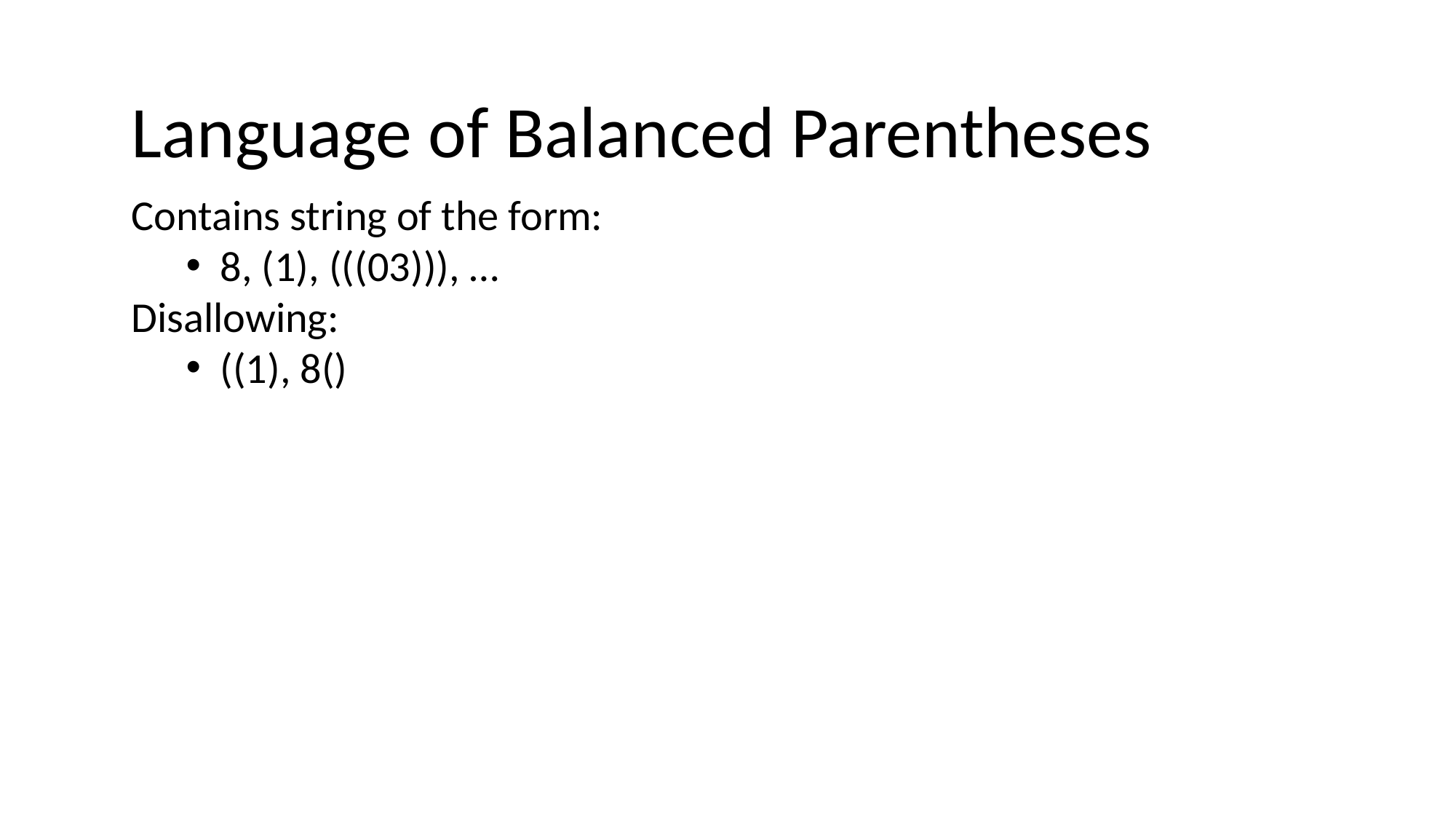

Language of Balanced Parentheses
Contains string of the form:
8, (1), (((03))), …
Disallowing:
((1), 8()